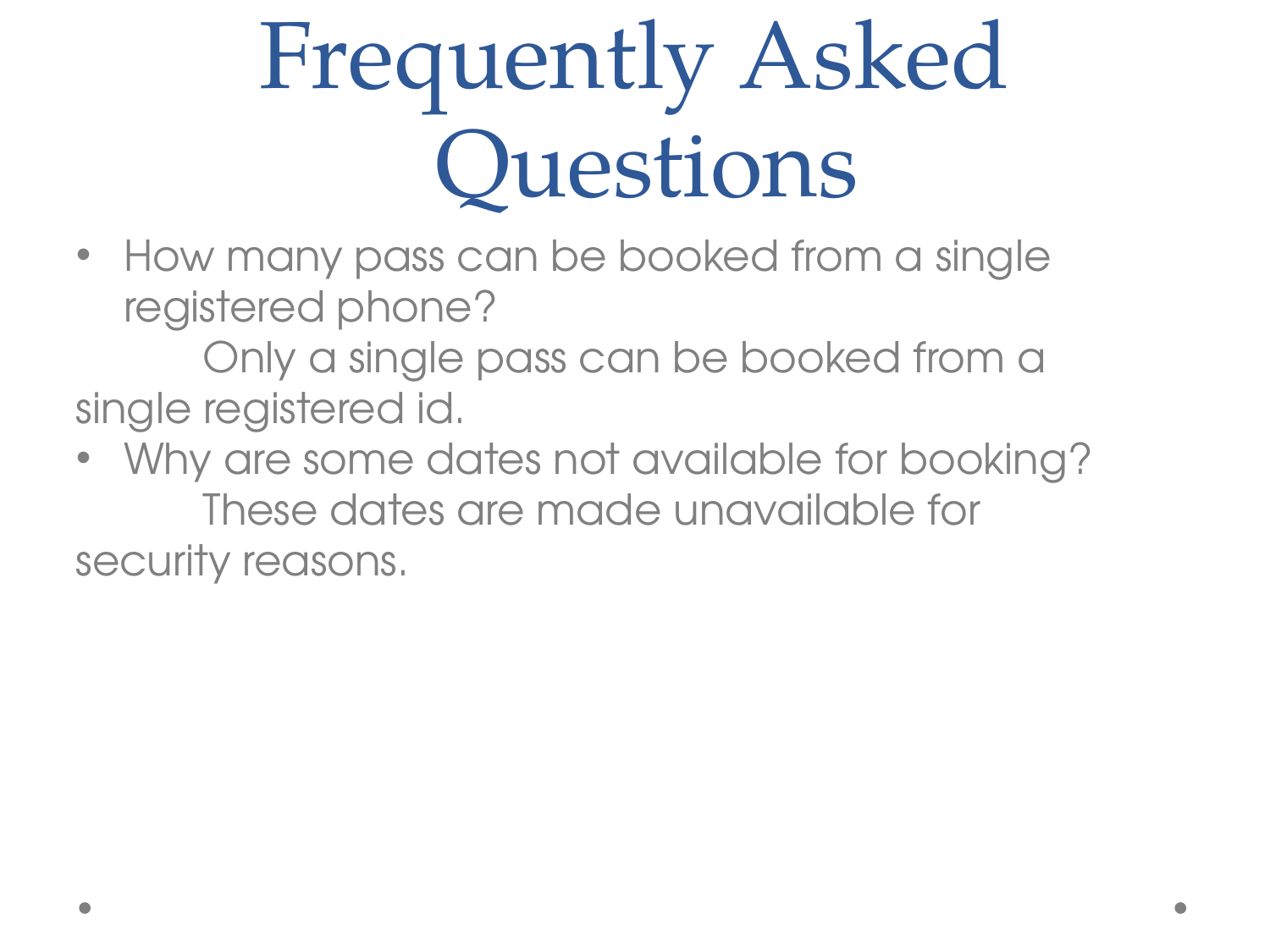

Frequently Asked

 Questions
How many pass can be booked from a single registered phone?
    	Only a single pass can be booked from a 	single registered id.
Why are some dates not available for booking?
	These dates are made unavailable for    	security reasons.